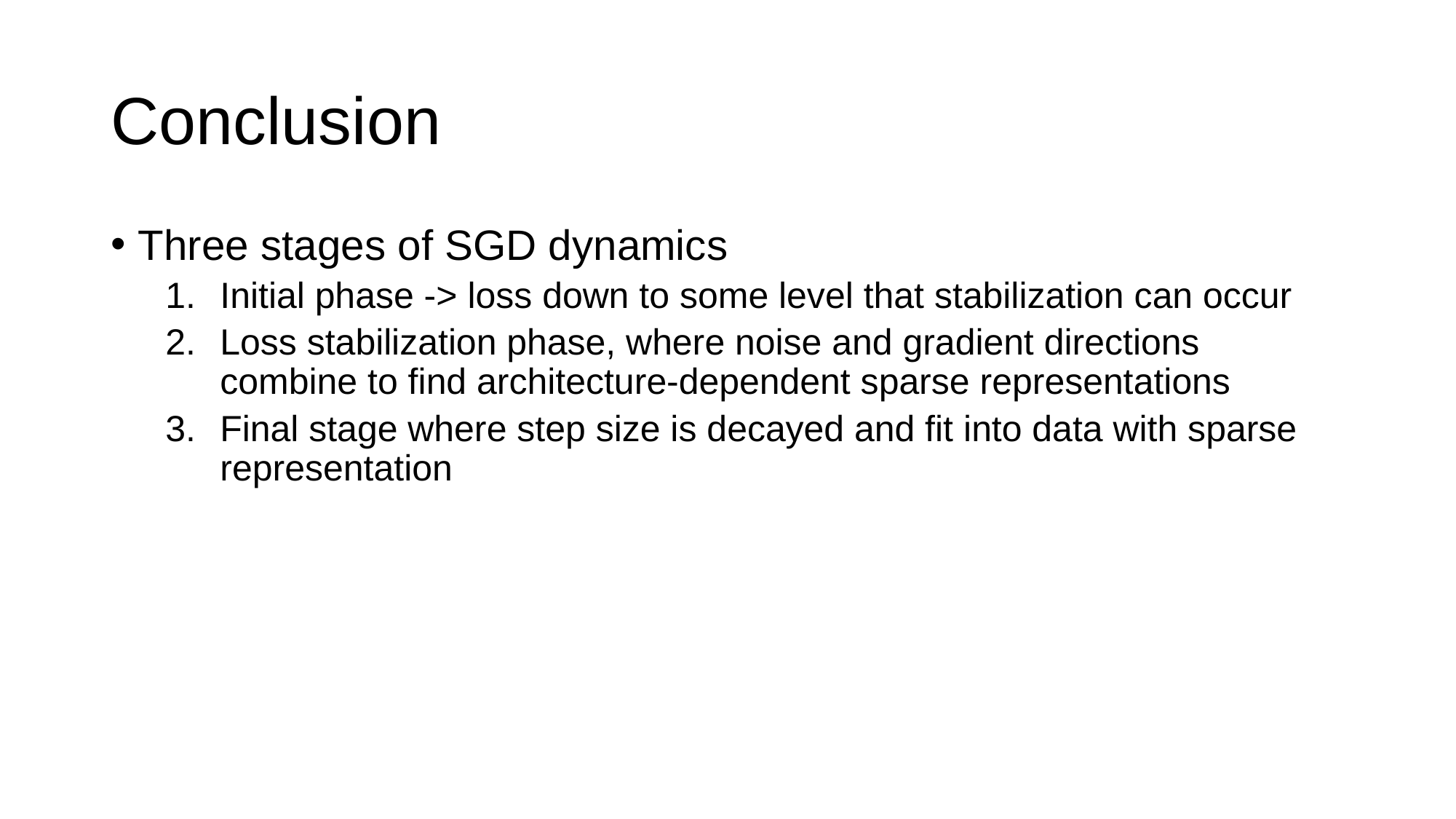

# Conclusion
Three stages of SGD dynamics
Initial phase -> loss down to some level that stabilization can occur
Loss stabilization phase, where noise and gradient directions combine to find architecture-dependent sparse representations
Final stage where step size is decayed and fit into data with sparse representation